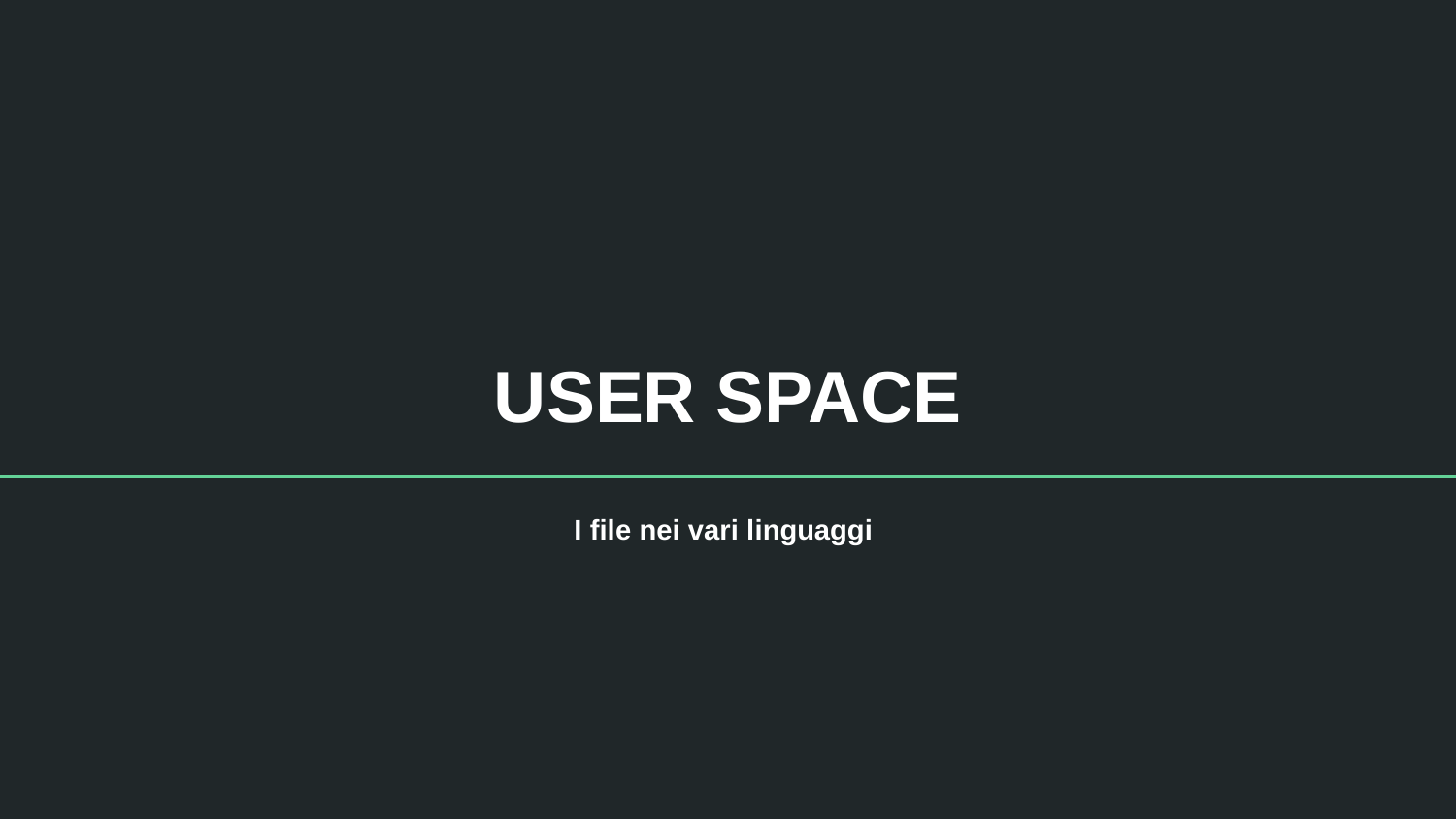

# USER SPACE
I file nei vari linguaggi